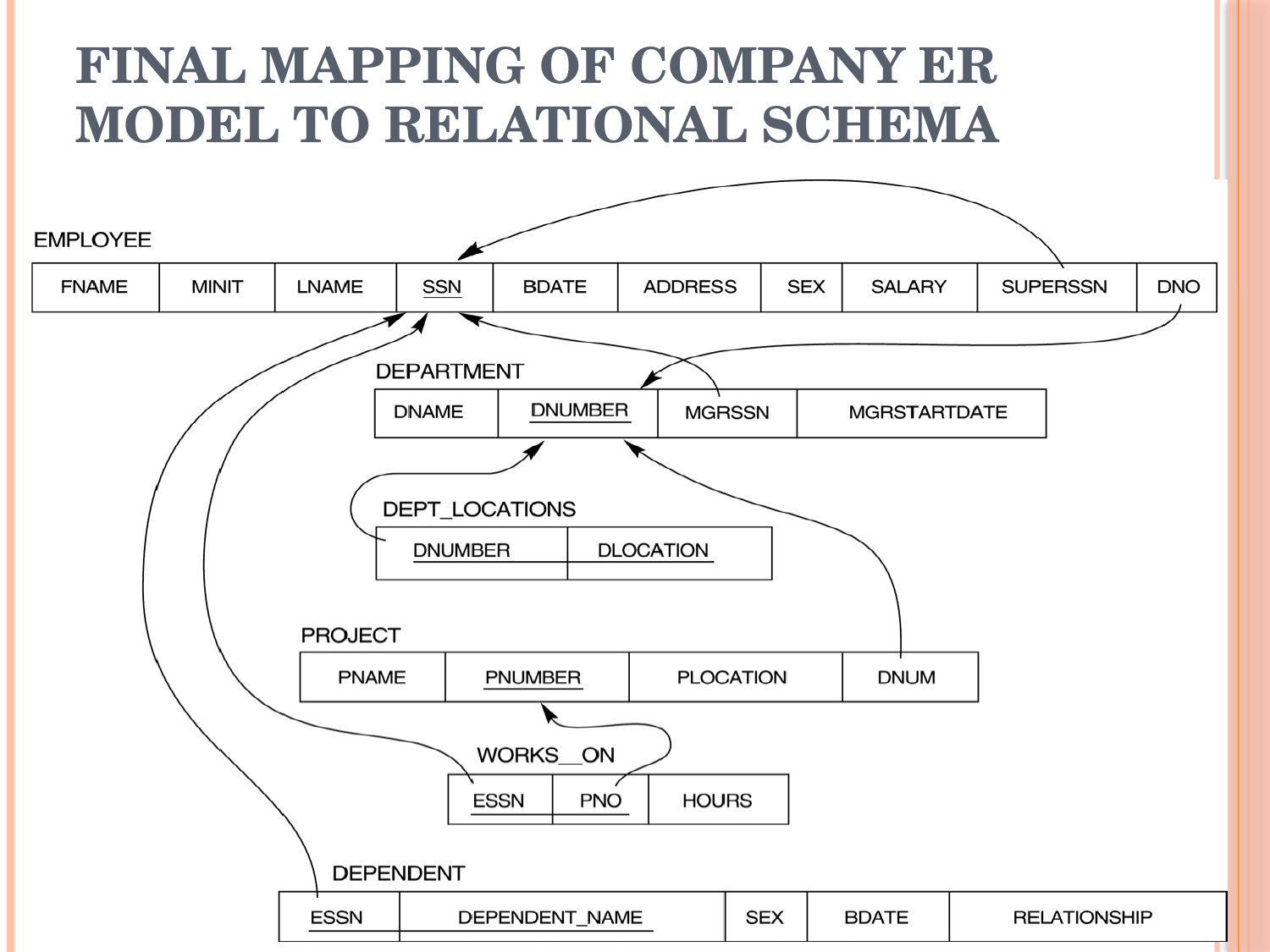

# Final Mapping of COMPANY ER Model to Relational Schema